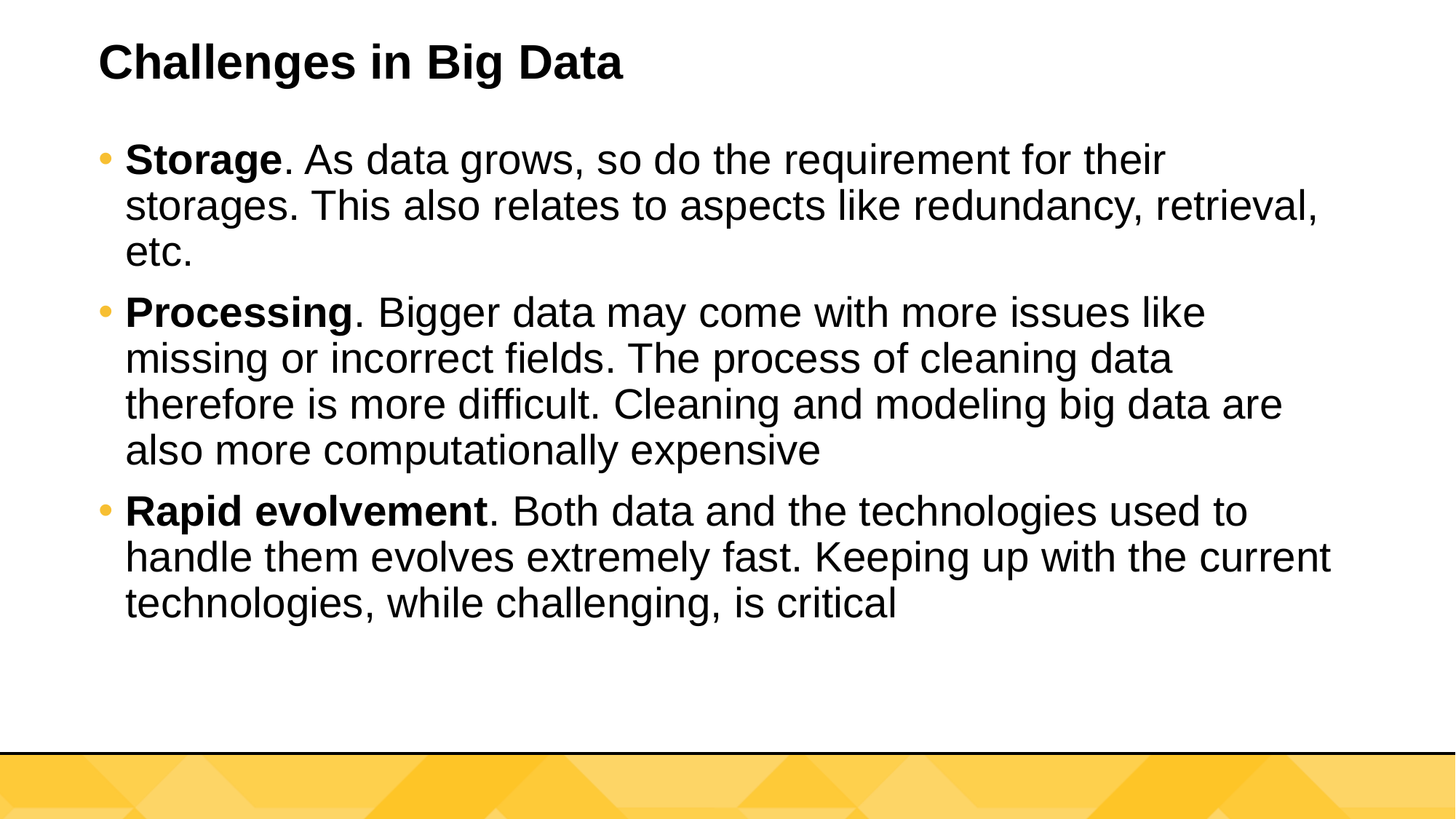

# Challenges in Big Data
Storage. As data grows, so do the requirement for their storages. This also relates to aspects like redundancy, retrieval, etc.
Processing. Bigger data may come with more issues like missing or incorrect fields. The process of cleaning data therefore is more difficult. Cleaning and modeling big data are also more computationally expensive
Rapid evolvement. Both data and the technologies used to handle them evolves extremely fast. Keeping up with the current technologies, while challenging, is critical